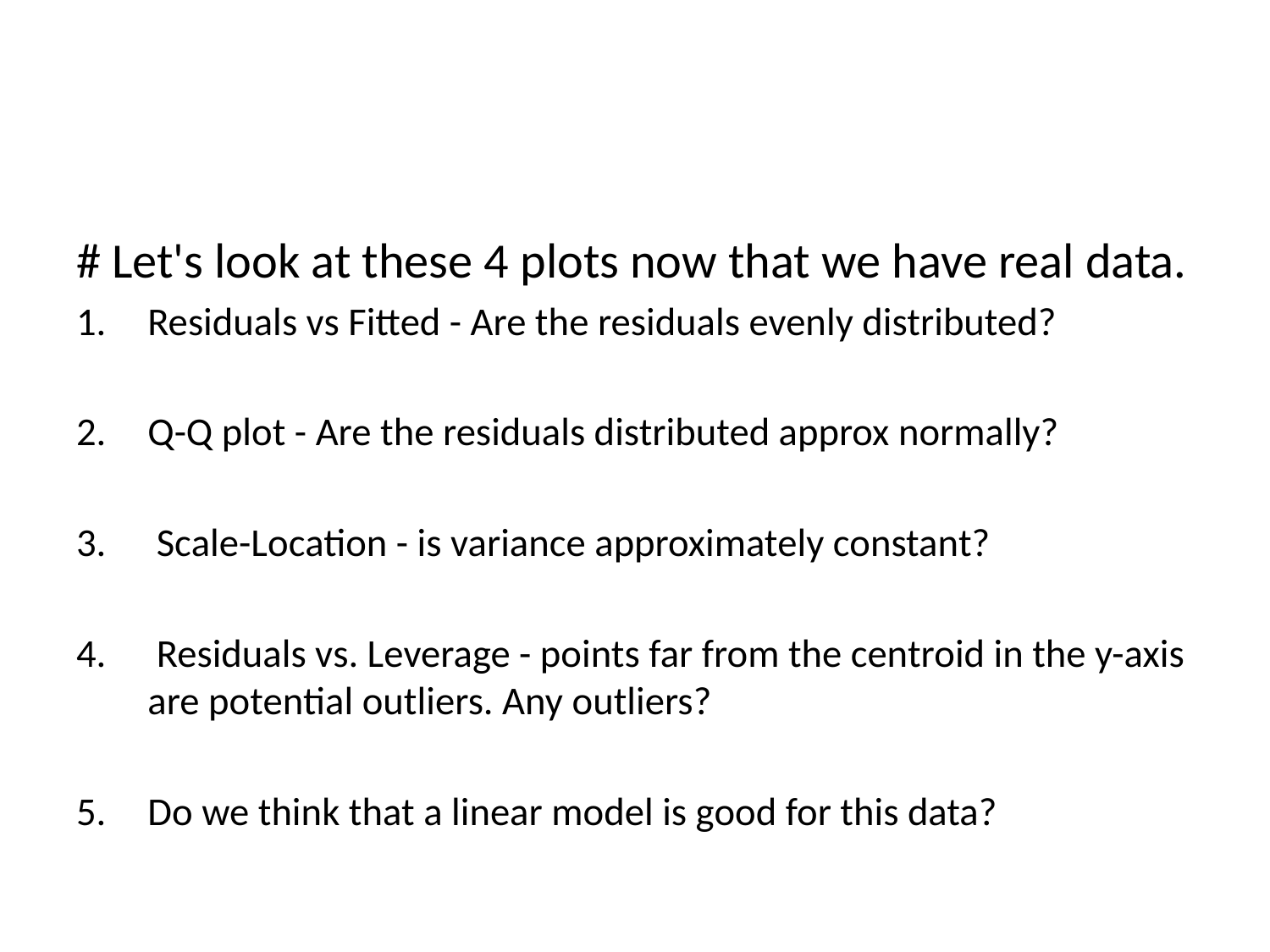

#
# Let's look at these 4 plots now that we have real data.
Residuals vs Fitted - Are the residuals evenly distributed?

Q-Q plot - Are the residuals distributed approx normally?

 Scale-Location - is variance approximately constant?

 Residuals vs. Leverage - points far from the centroid in the y-axis are potential outliers. Any outliers?

Do we think that a linear model is good for this data?